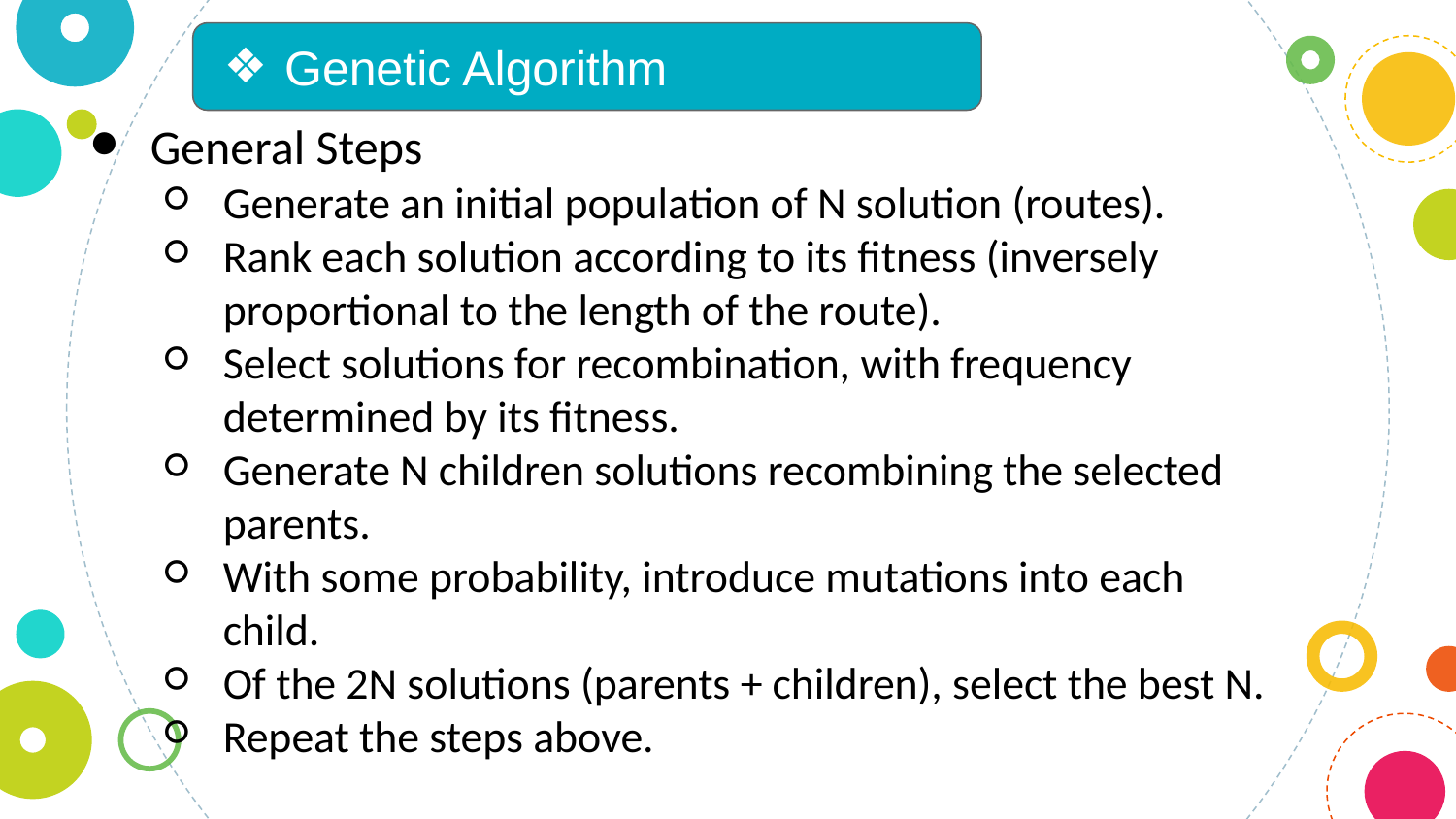

Genetic Algorithm

General Steps
Generate an initial population of N solution (routes).
Rank each solution according to its fitness (inversely proportional to the length of the route).
Select solutions for recombination, with frequency determined by its fitness.
Generate N children solutions recombining the selected parents.
With some probability, introduce mutations into each child.
Of the 2N solutions (parents + children), select the best N.
Repeat the steps above.